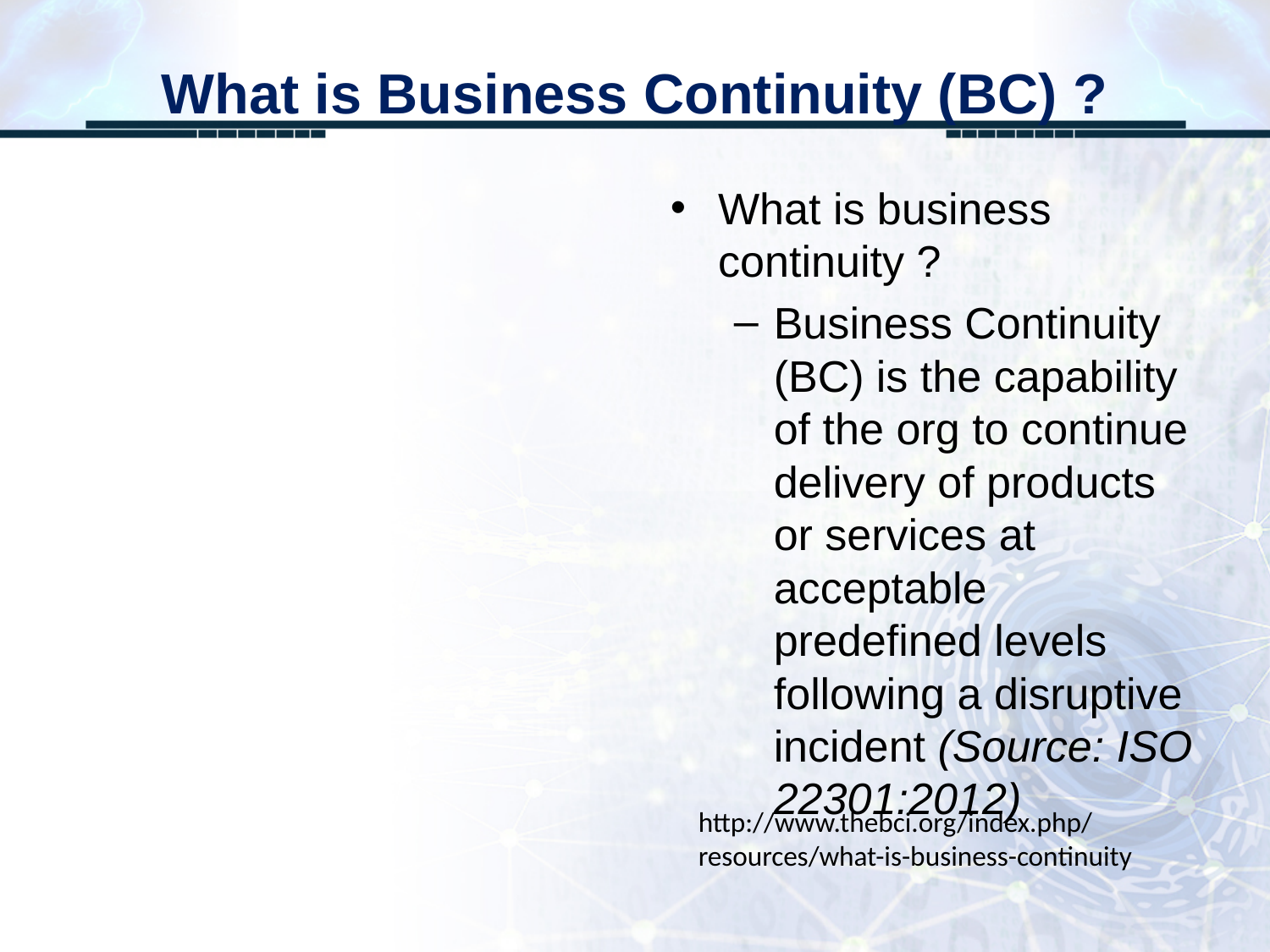

# What is Business Continuity (BC) ?
What is business continuity ?
Business Continuity (BC) is the capability of the org to continue delivery of products or services at acceptable predefined levels following a disruptive incident (Source: ISO 22301:2012)
http://www.thebci.org/index.php/resources/what-is-business-continuity